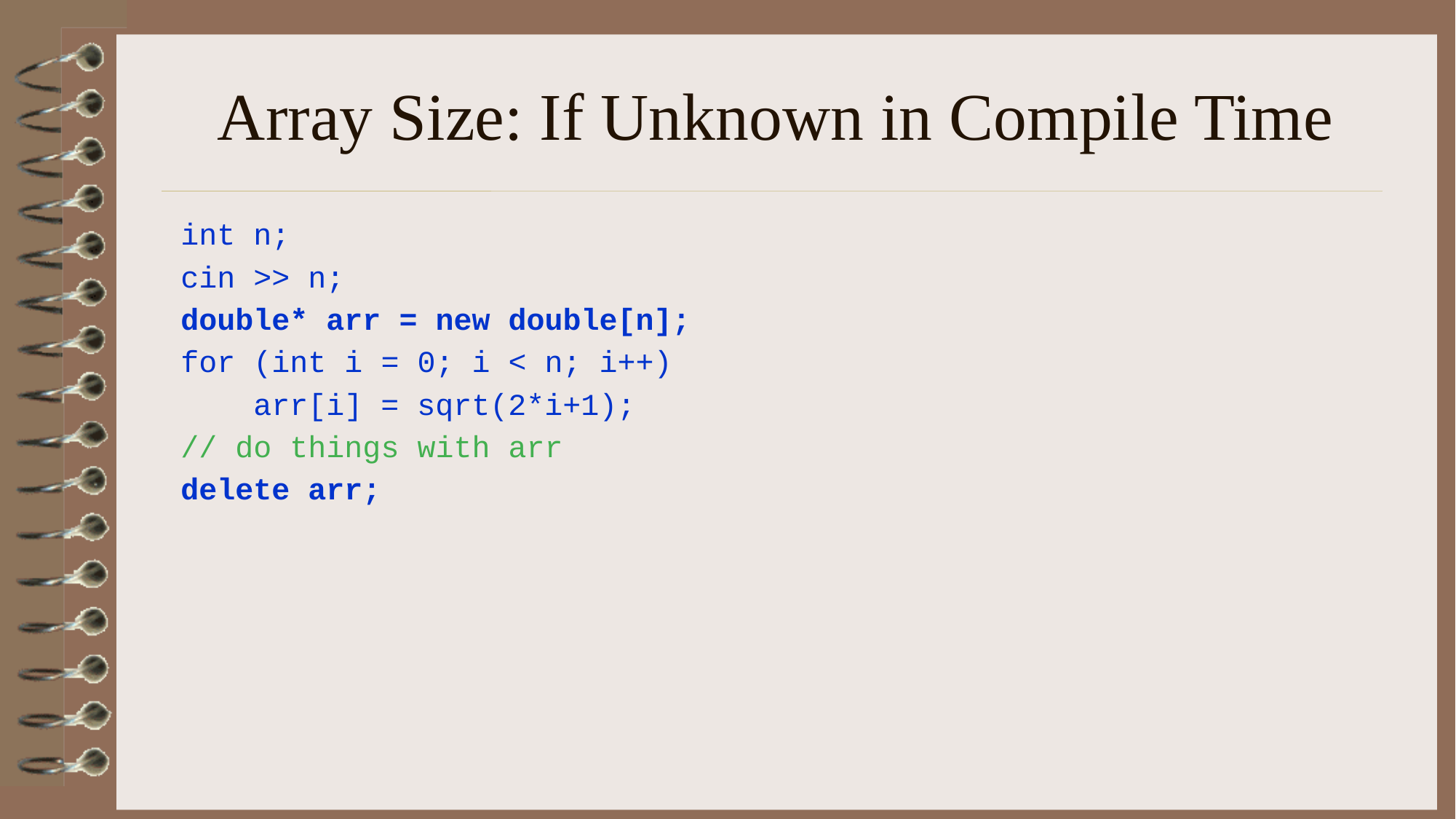

# Array Size: If Unknown in Compile Time
int n;
cin >> n;
double* arr = new double[n];
for (int i = 0; i < n; i++)
    arr[i] = sqrt(2*i+1);
// do things with arr
delete arr;